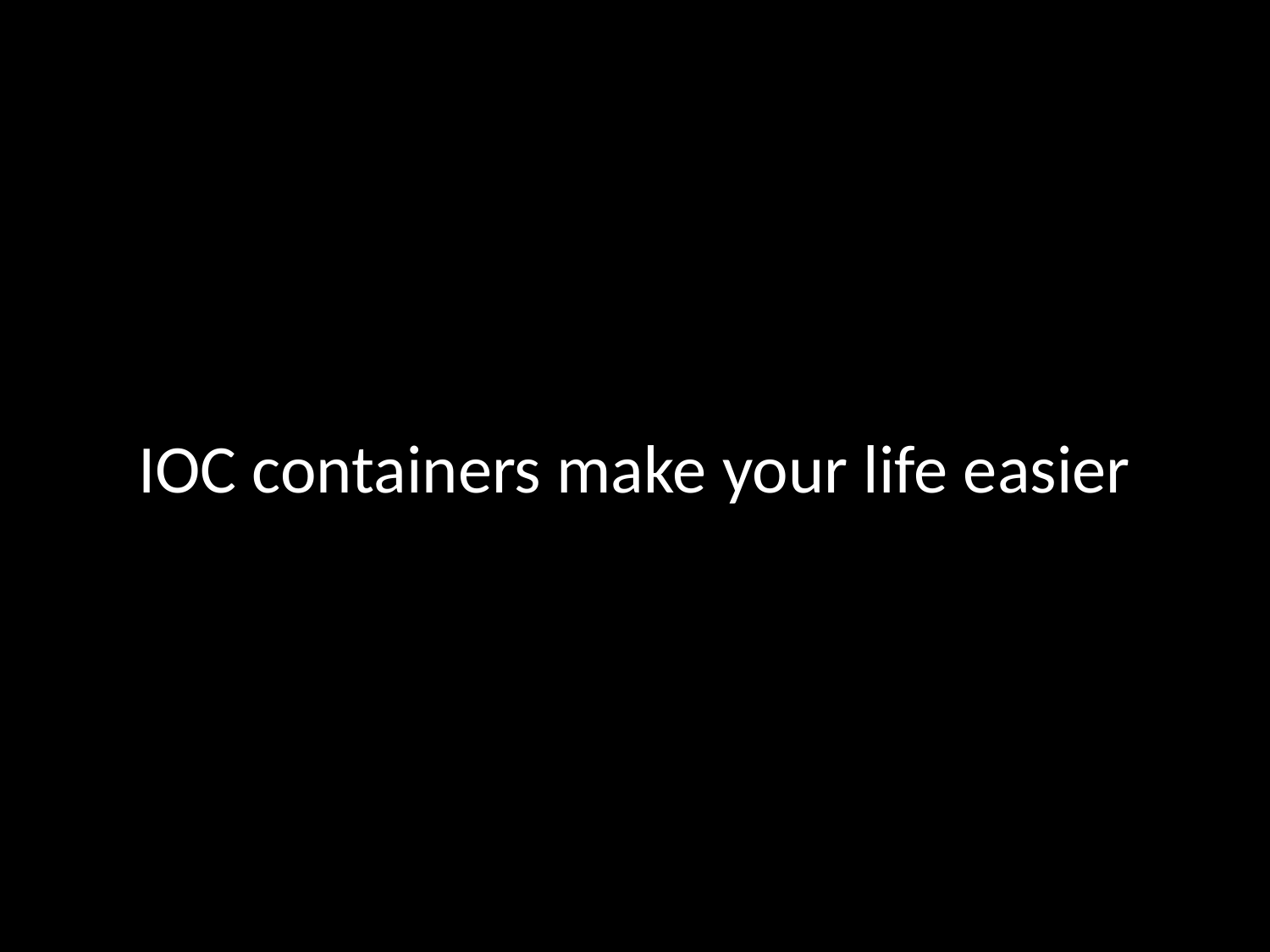

# IOC containers make your life easier